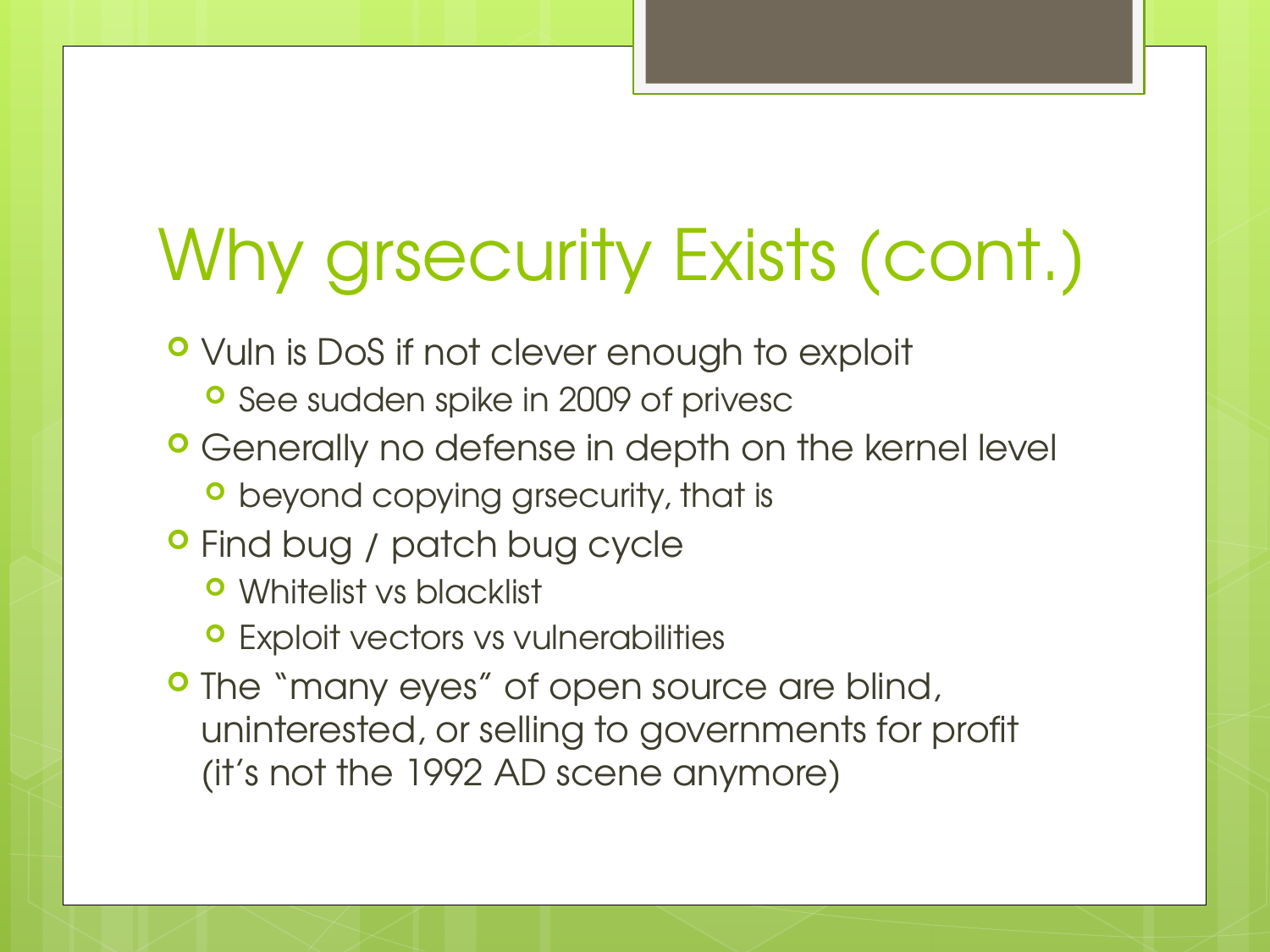

# Why grsecurity Exists (cont.)
Vuln is DoS if not clever enough to exploit
See sudden spike in 2009 of privesc
Generally no defense in depth on the kernel level
beyond copying grsecurity, that is
Find bug / patch bug cycle
Whitelist vs blacklist
Exploit vectors vs vulnerabilities
The “many eyes” of open source are blind, uninterested, or selling to governments for profit (it’s not the 1992 AD scene anymore)